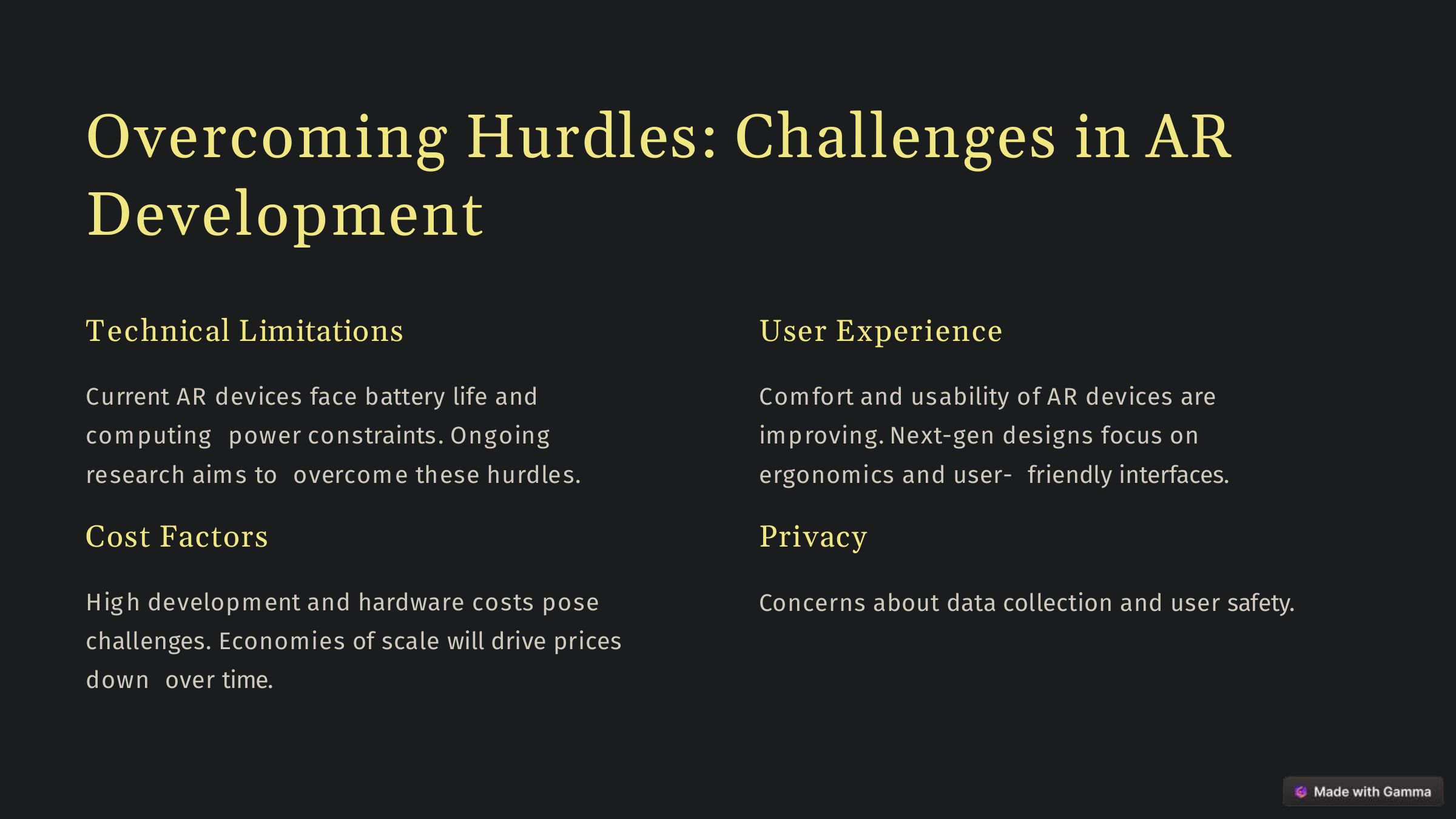

# Overcoming Hurdles: Challenges in AR  Development
Technical Limitations
Current AR devices face battery life and computing  power constraints. Ongoing research aims to  overcome these hurdles.

Cost Factors
High development and hardware costs pose  challenges. Economies of scale will drive prices down  over time.
User Experience
Comfort and usability of AR devices are improving.  Next-gen designs focus on ergonomics and user-  friendly interfaces.

Privacy
Concerns about data collection and user safety.